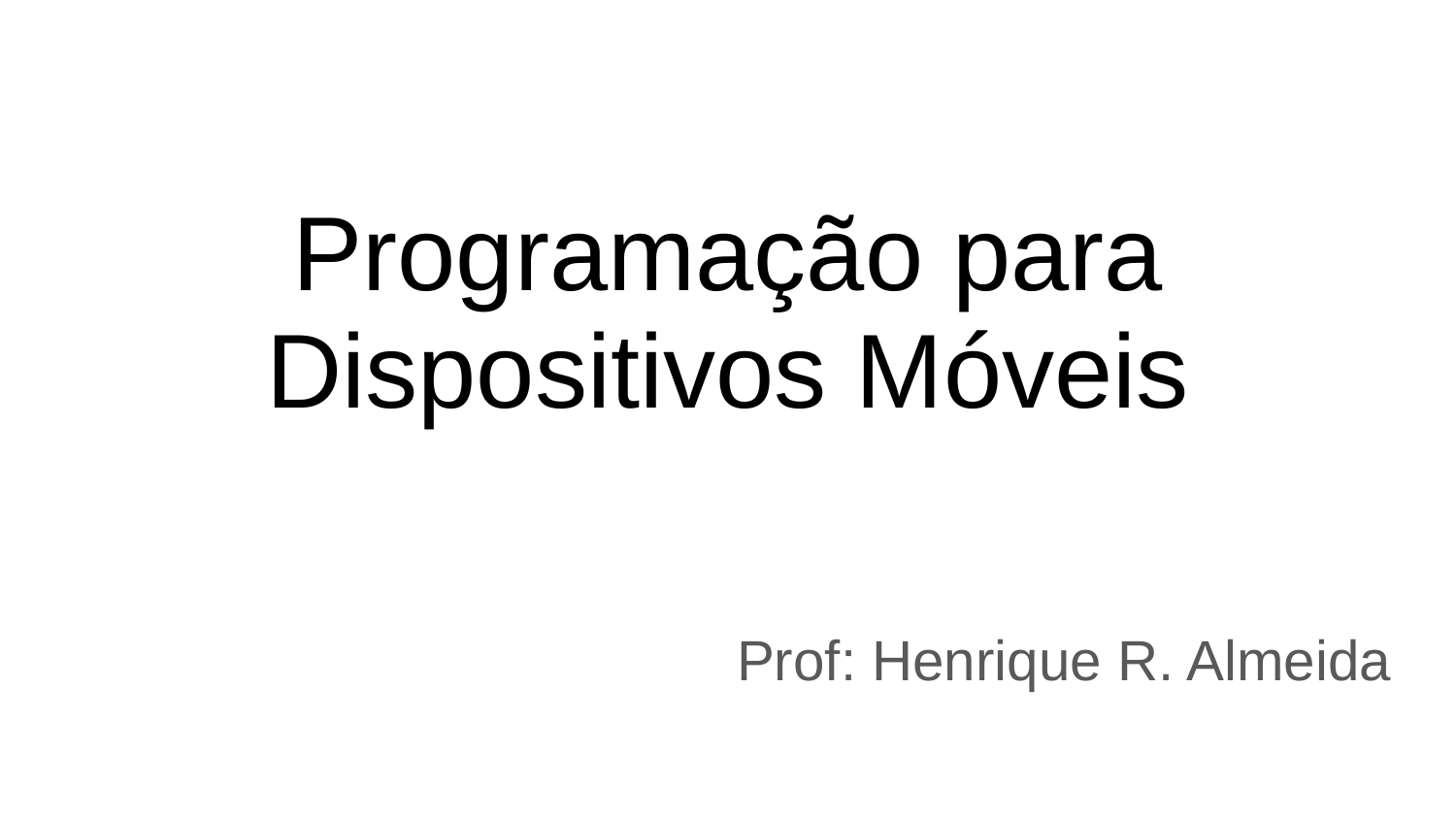

# Programação para Dispositivos Móveis
Prof: Henrique R. Almeida